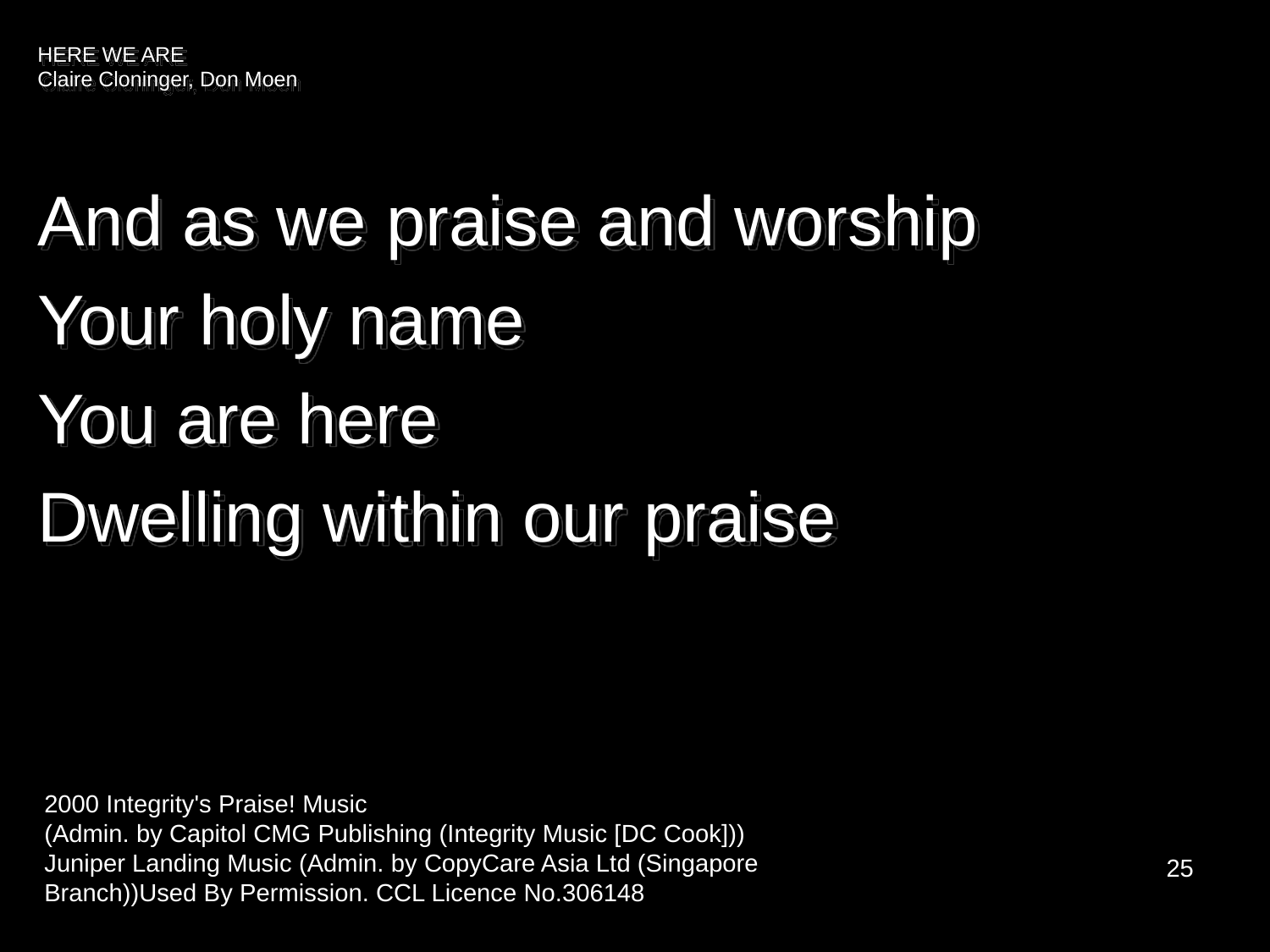

# HERE WE ARE Claire Cloninger, Don Moen
And as we praise and worship
Your holy name
You are here
Dwelling within our praise
2000 Integrity's Praise! Music
(Admin. by Capitol CMG Publishing (Integrity Music [DC Cook]))
Juniper Landing Music (Admin. by CopyCare Asia Ltd (Singapore Branch))Used By Permission. CCL Licence No.306148
25